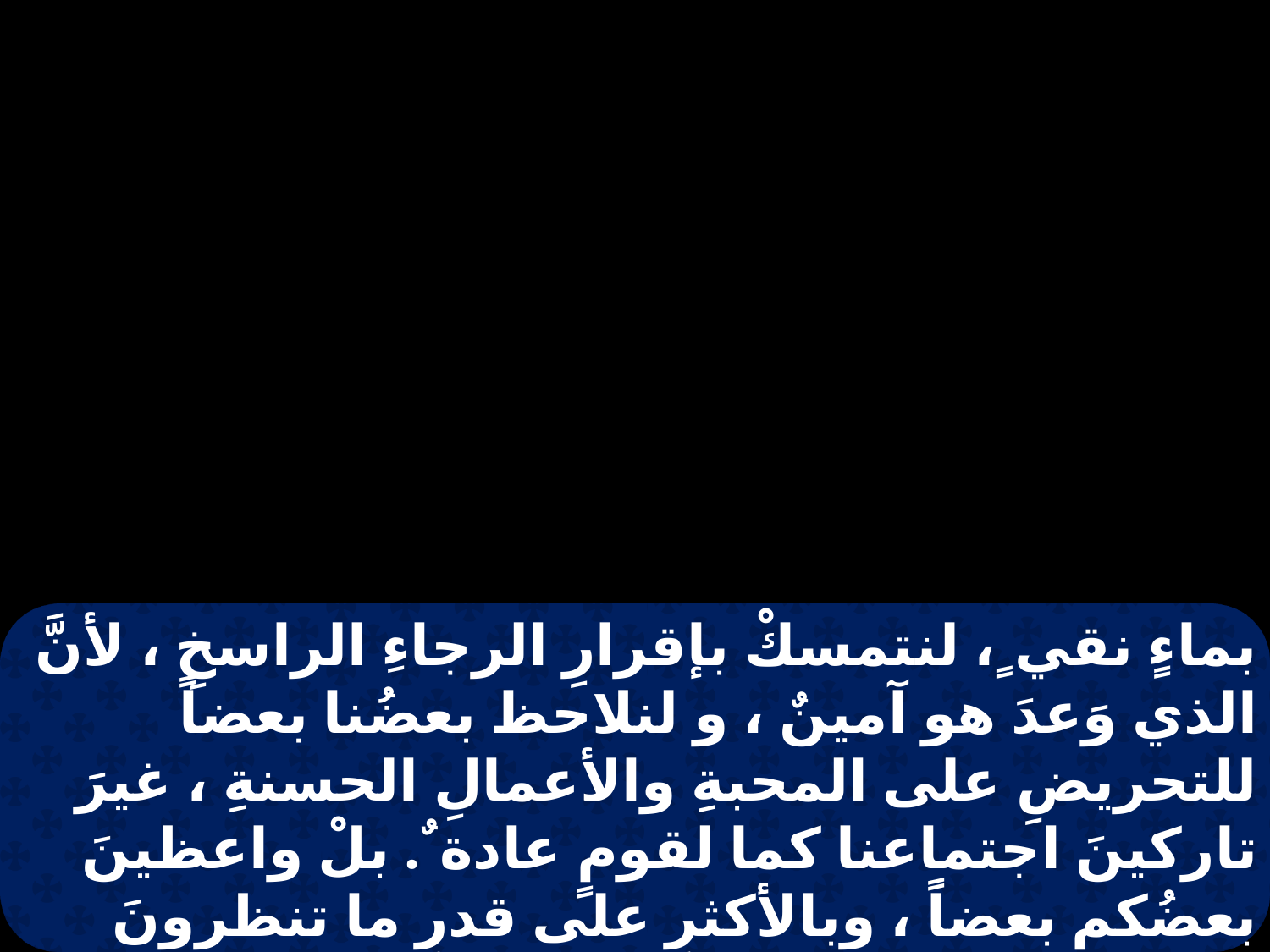

بماءٍ نقي ٍ، لنتمسكْ بإقرارِ الرجاءِ الراسخِ ، لأنَّ الذي وَعدَ هو آمينٌ ، و لنلاحظ بعضُنا بعضاً للتحريضِ على المحبةِ والأعمالِ الحسنةِ ، غيرَ تاركينَ اجتماعنا كما لقومٍ عادة ٌ. بلْ واعظينَ بعضُكم بعضاً ، وبالأكثرِ على قدرِ ما تنظرونَ اليومَ يقرُبُ ، فإنهُ